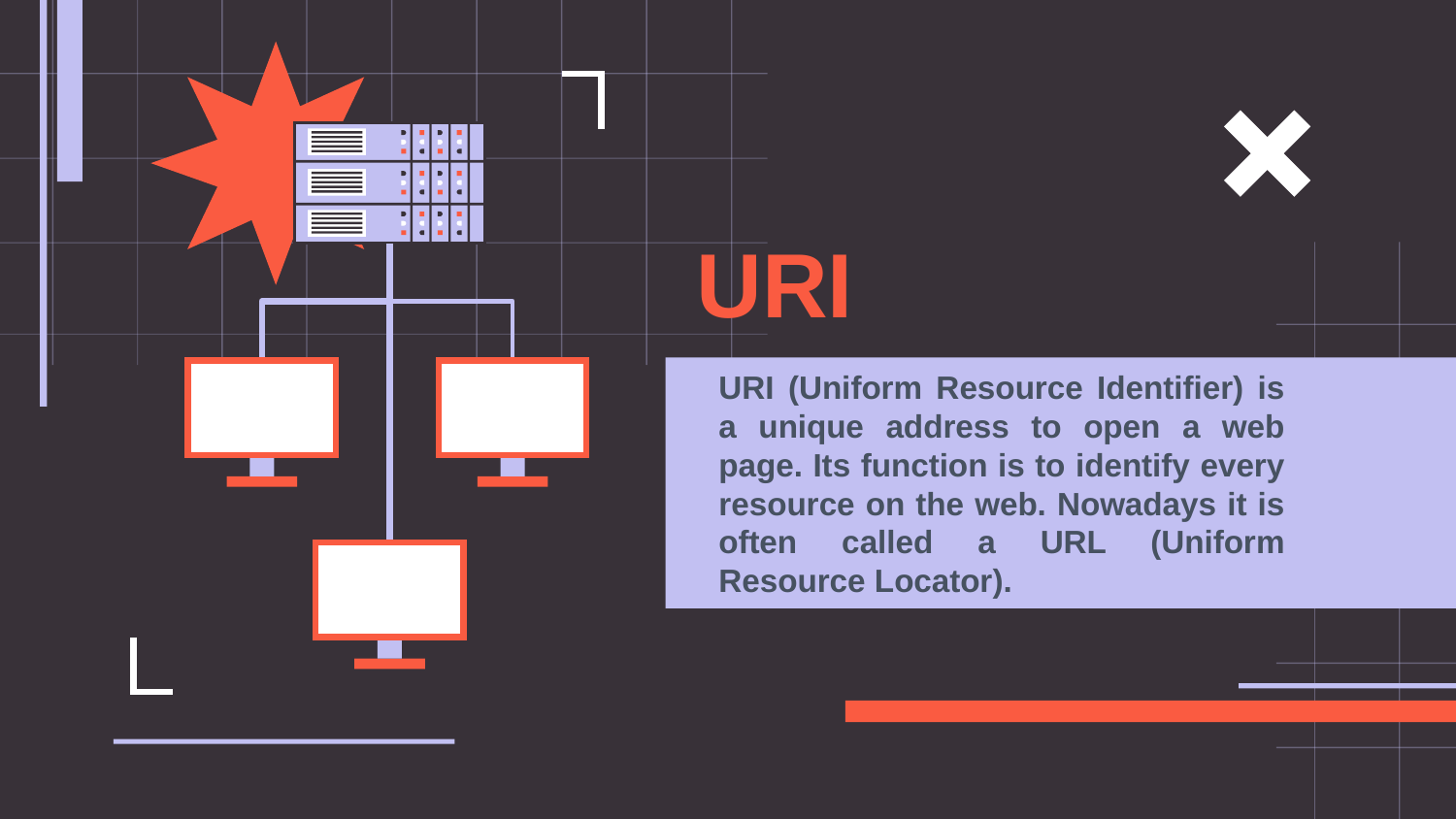

# URI

URI (Uniform Resource Identifier) is a unique address to open a web page. Its function is to identify every resource on the web. Nowadays it is often called a URL (Uniform Resource Locator).